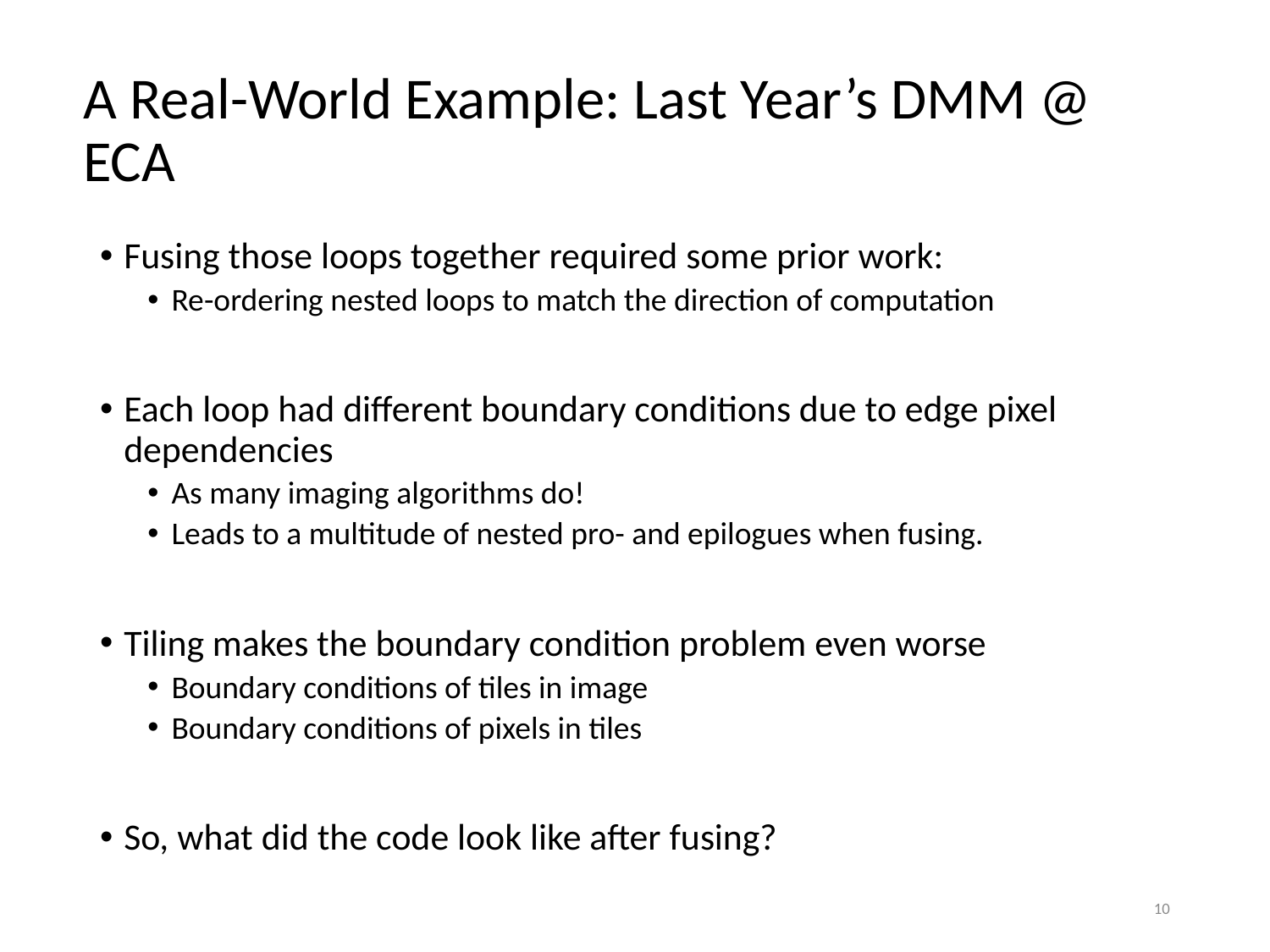

# A Real-World Example: Last Year’s DMM @ ECA
Fusing those loops together required some prior work:
Re-ordering nested loops to match the direction of computation

Each loop had different boundary conditions due to edge pixel dependencies
As many imaging algorithms do!
Leads to a multitude of nested pro- and epilogues when fusing.

Tiling makes the boundary condition problem even worse
Boundary conditions of tiles in image
Boundary conditions of pixels in tiles

So, what did the code look like after fusing?

10